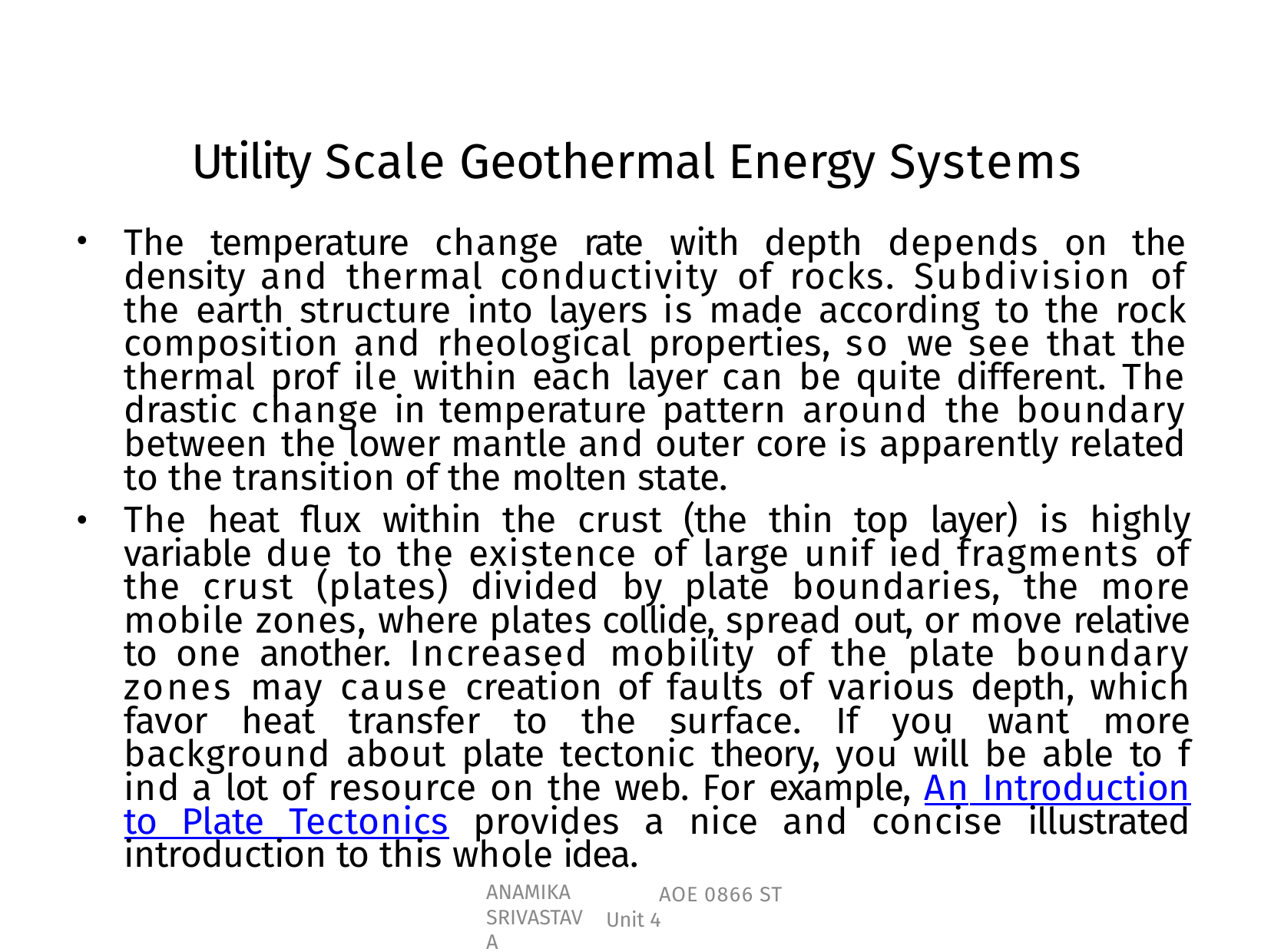

# Utility Scale Geothermal Energy Systems
•
The temperature change rate with depth depends on the density and thermal conductivity of rocks. Subdivision of the earth structure into layers is made according to the rock composition and rheological properties, so we see that the thermal prof ile within each layer can be quite different. The drastic change in temperature pattern around the boundary between the lower mantle and outer core is apparently related to the transition of the molten state.
The heat ﬂux within the crust (the thin top layer) is highly variable due to the existence of large unif ied fragments of the crust (plates) divided by plate boundaries, the more mobile zones, where plates collide, spread out, or move relative to one another. Increased mobility of the plate boundary zones may cause creation of faults of various depth, which favor heat transfer to the surface. If you want more background about plate tectonic theory, you will be able to f ind a lot of resource on the web. For example, An Introduction to Plate Tectonics provides a nice and concise illustrated introduction to this whole idea.
•
ANAMIKA SRIVASTAVA
AOE 0866 ST
Unit 4